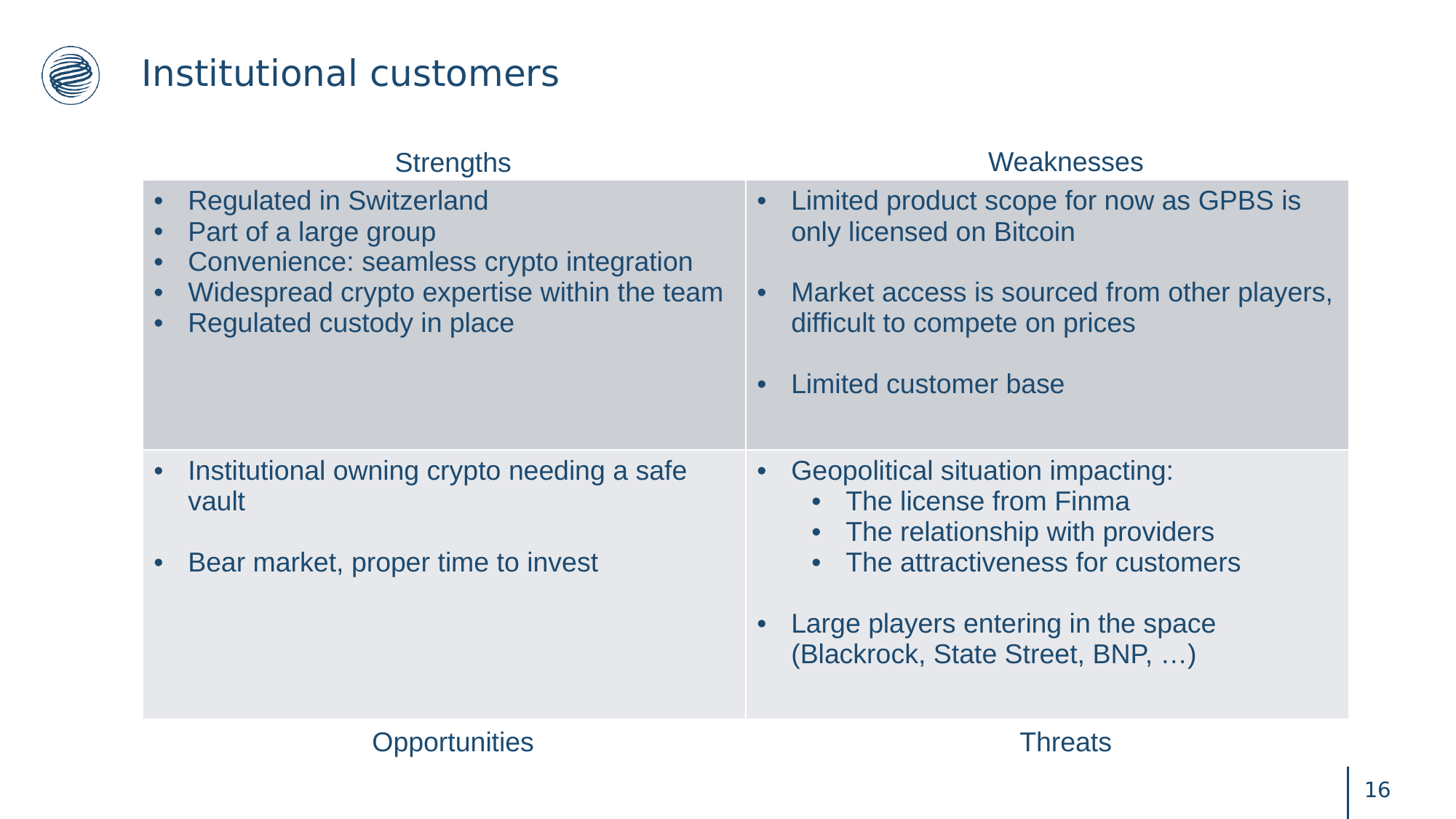

# Institutional customers

Weaknesses
Strengths
| Regulated in Switzerland Part of a large group Convenience: seamless crypto integration Widespread crypto expertise within the team Regulated custody in place | Limited product scope for now as GPBS is only licensed on Bitcoin Market access is sourced from other players, difficult to compete on prices Limited customer base |
| --- | --- |
| Institutional owning crypto needing a safe vault Bear market, proper time to invest | Geopolitical situation impacting: The license from Finma The relationship with providers The attractiveness for customers Large players entering in the space (Blackrock, State Street, BNP, …) |
Opportunities
Threats